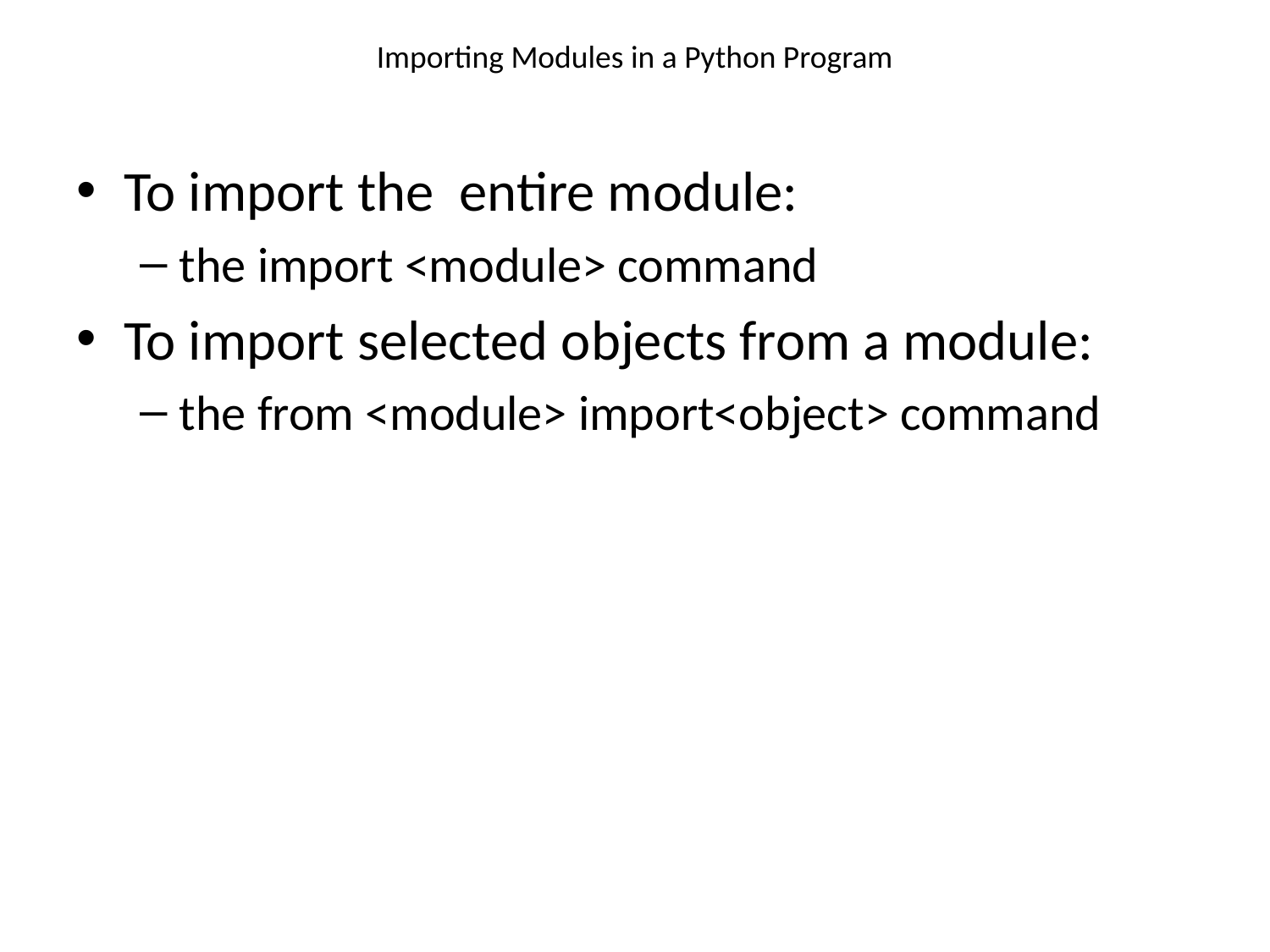

# Importing Modules in a Python Program
To import the  entire module:
the import <module> command
To import selected objects from a module:
the from <module> import<object> command